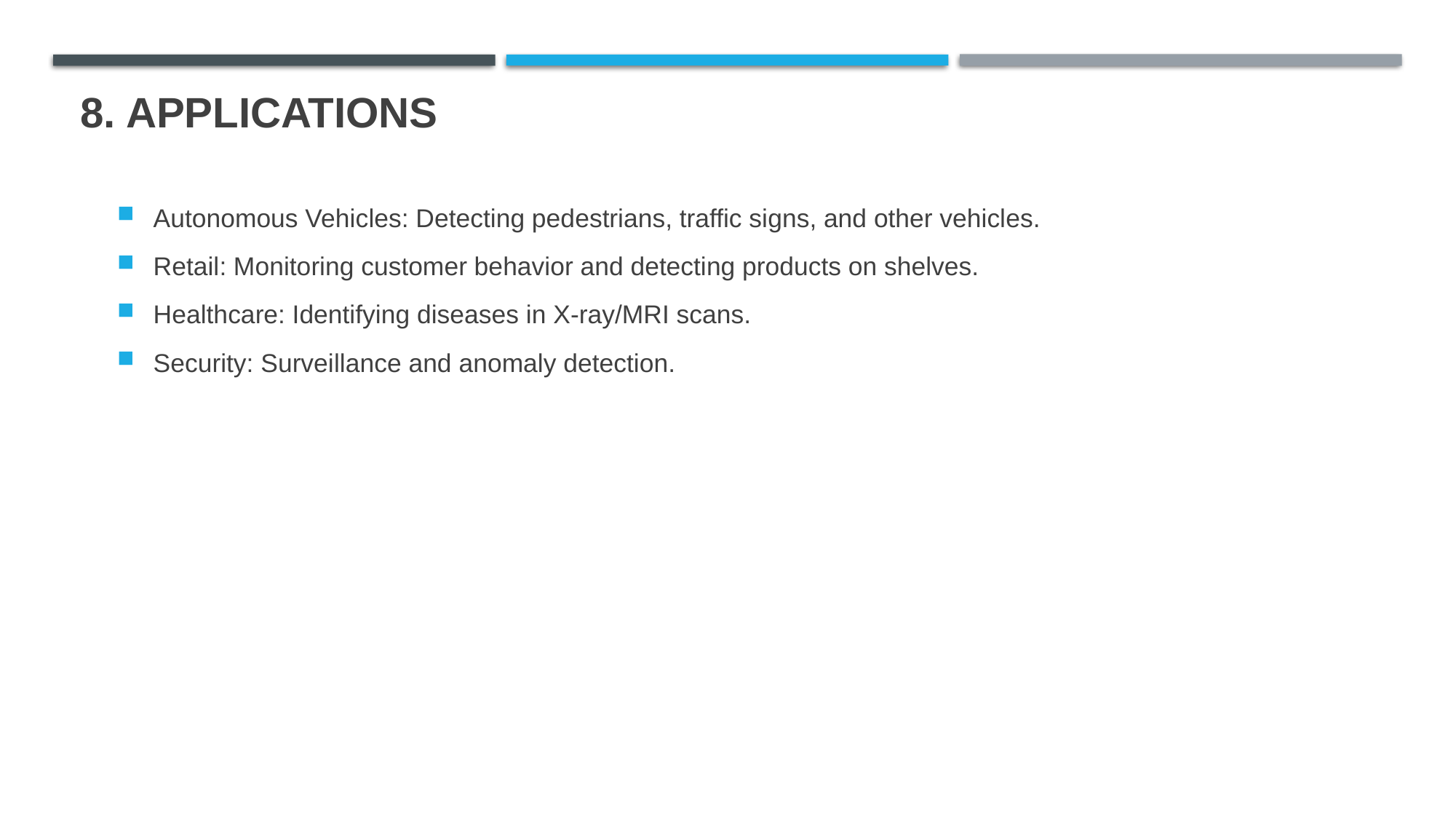

# 8. Applications
Autonomous Vehicles: Detecting pedestrians, traffic signs, and other vehicles.
Retail: Monitoring customer behavior and detecting products on shelves.
Healthcare: Identifying diseases in X-ray/MRI scans.
Security: Surveillance and anomaly detection.